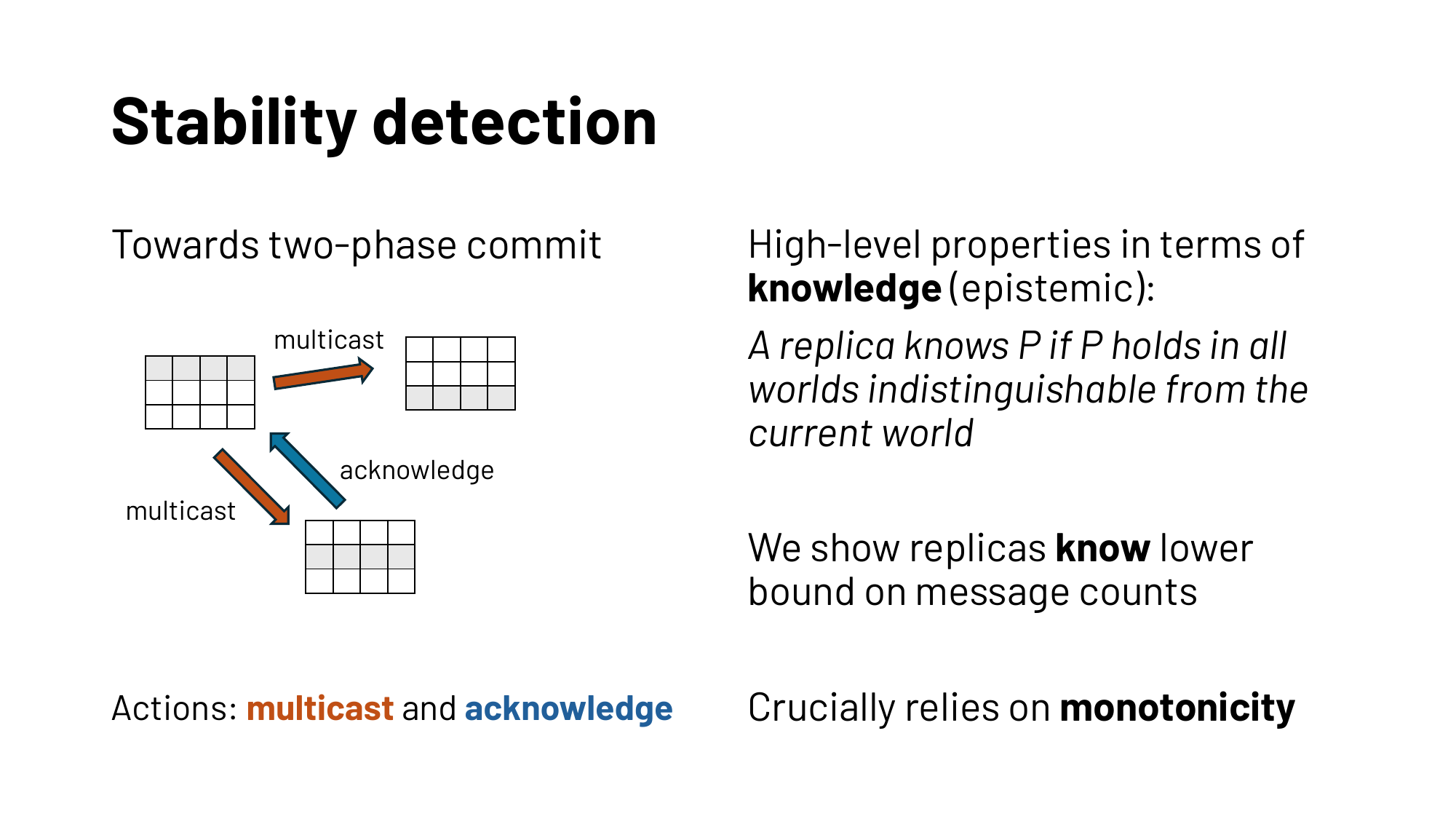

# Stability detection
Towards two-phase commit

Actions: multicast and acknowledge

High-level properties in terms of knowledge (epistemic):
A replica knows P if P holds in all worlds indistinguishable from the current world

We show replicas know lower bound on message counts

Crucially relies on monotonicity
multicast
|  |  |  |  |
| --- | --- | --- | --- |
|  |  |  |  |
|  |  |  |  |
|  |  |  |  |
| --- | --- | --- | --- |
|  |  |  |  |
|  |  |  |  |

acknowledge

multicast
|  |  |  |  |
| --- | --- | --- | --- |
|  |  |  |  |
|  |  |  |  |